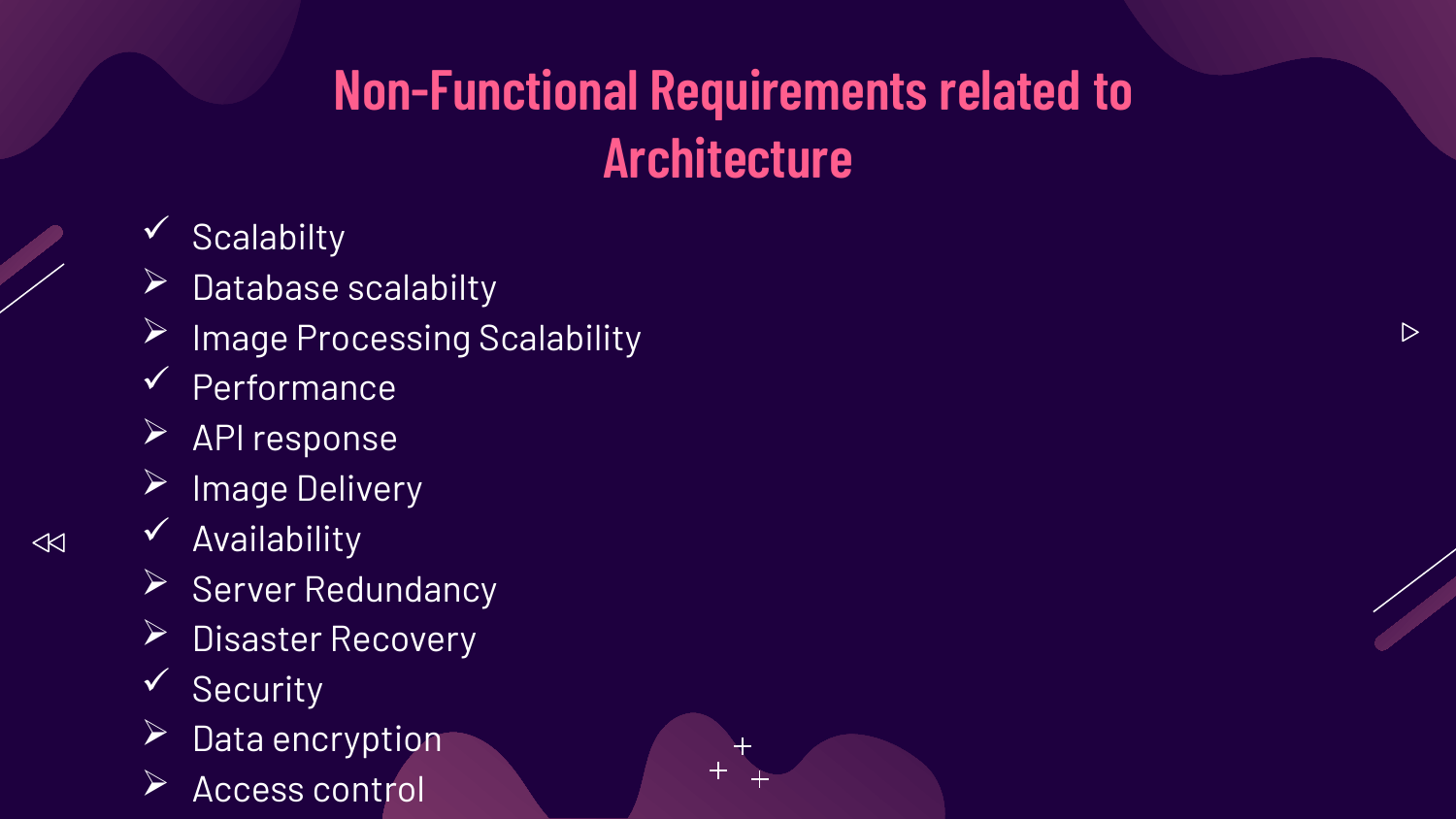

# Non-Functional Requirements related to Architecture

Scalabilty
Database scalabilty
Image Processing Scalability
Performance
API response
Image Delivery
Availability
Server Redundancy
Disaster Recovery
Security
Data encryption
Access control